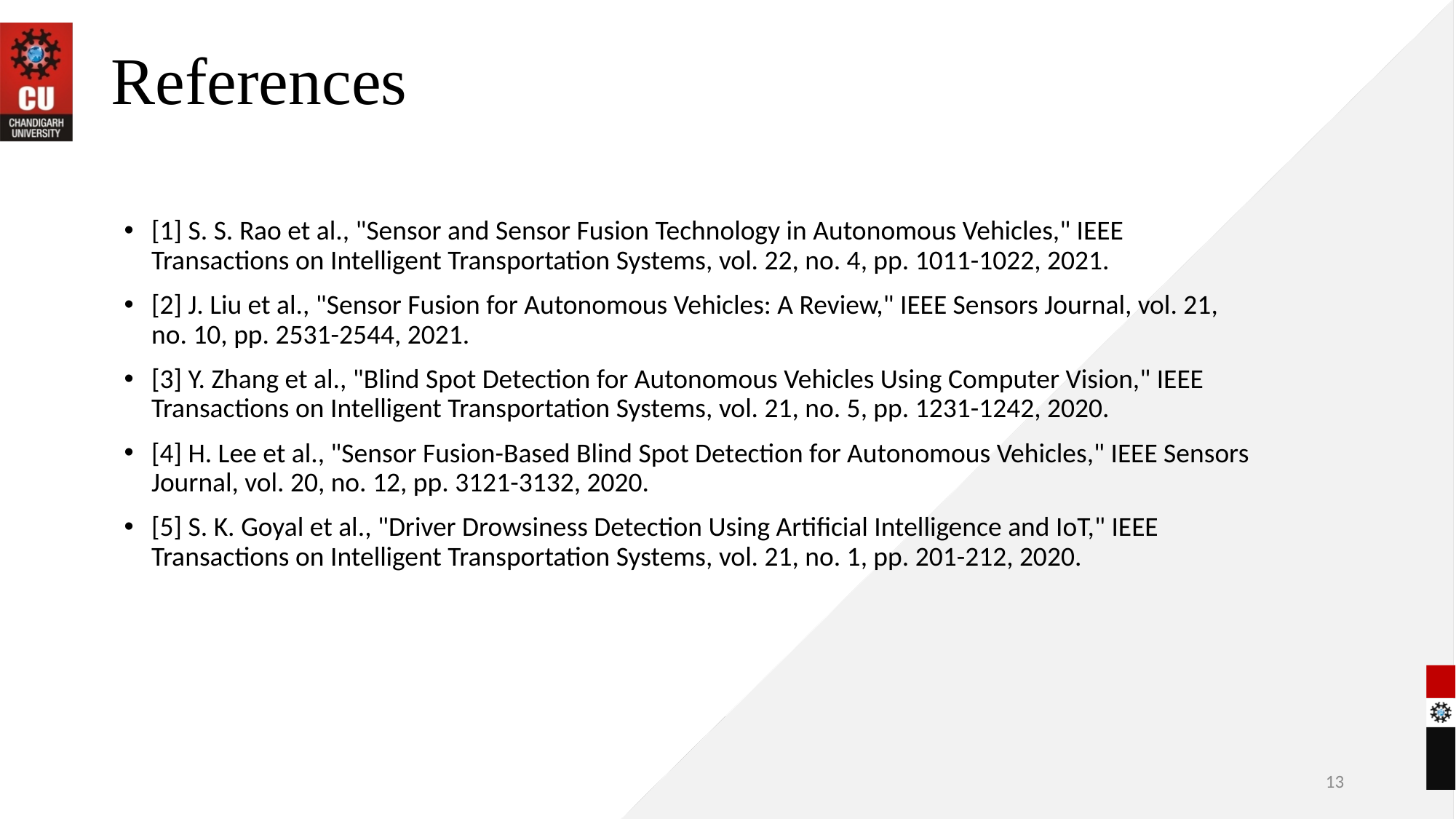

# References
[1] S. S. Rao et al., "Sensor and Sensor Fusion Technology in Autonomous Vehicles," IEEE Transactions on Intelligent Transportation Systems, vol. 22, no. 4, pp. 1011-1022, 2021.
[2] J. Liu et al., "Sensor Fusion for Autonomous Vehicles: A Review," IEEE Sensors Journal, vol. 21, no. 10, pp. 2531-2544, 2021.
[3] Y. Zhang et al., "Blind Spot Detection for Autonomous Vehicles Using Computer Vision," IEEE Transactions on Intelligent Transportation Systems, vol. 21, no. 5, pp. 1231-1242, 2020.
[4] H. Lee et al., "Sensor Fusion-Based Blind Spot Detection for Autonomous Vehicles," IEEE Sensors Journal, vol. 20, no. 12, pp. 3121-3132, 2020.
[5] S. K. Goyal et al., "Driver Drowsiness Detection Using Artificial Intelligence and IoT," IEEE Transactions on Intelligent Transportation Systems, vol. 21, no. 1, pp. 201-212, 2020.
13